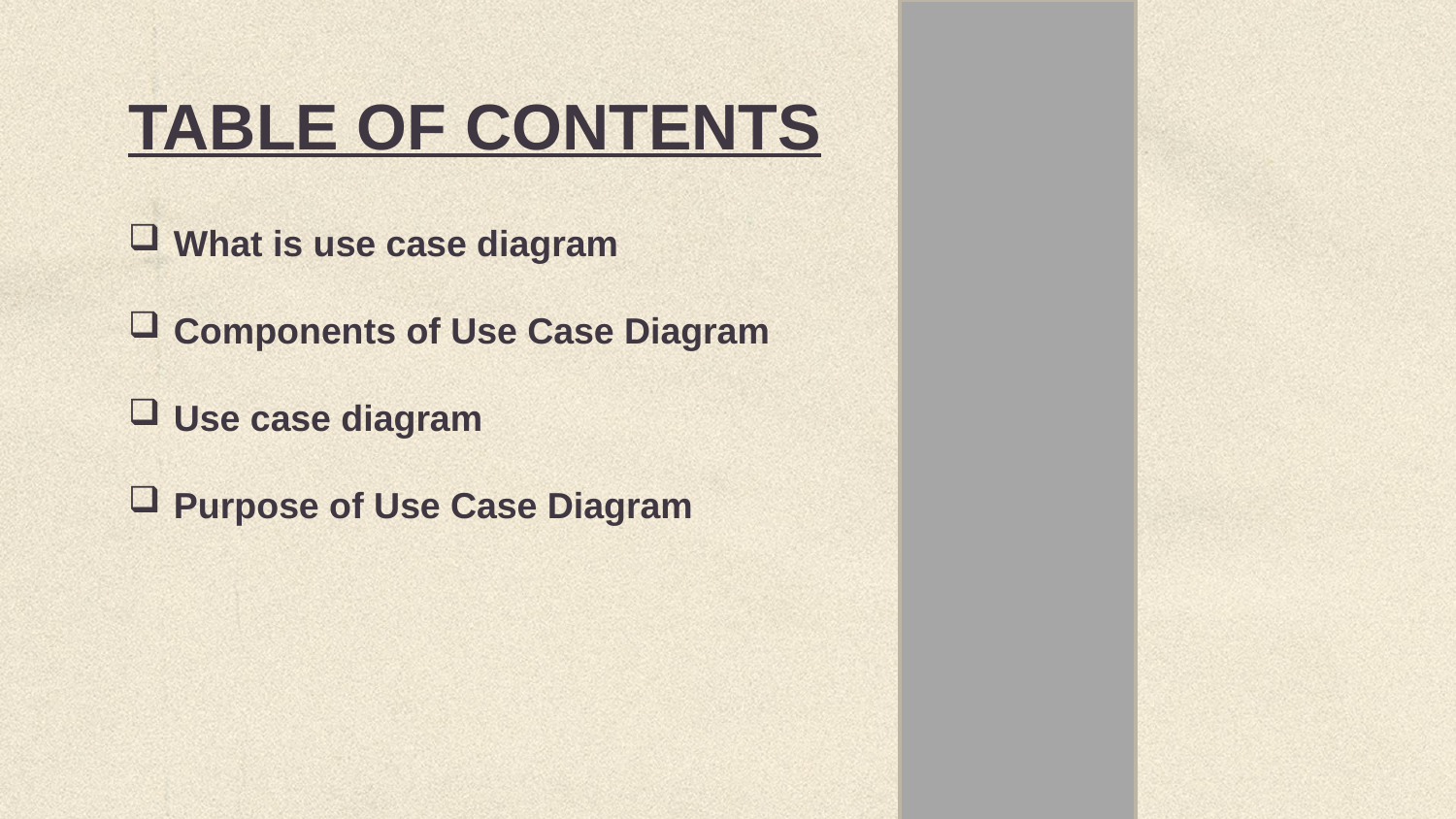

# TABLE OF CONTENTS
What is use case diagram
Components of Use Case Diagram
Use case diagram
Purpose of Use Case Diagram